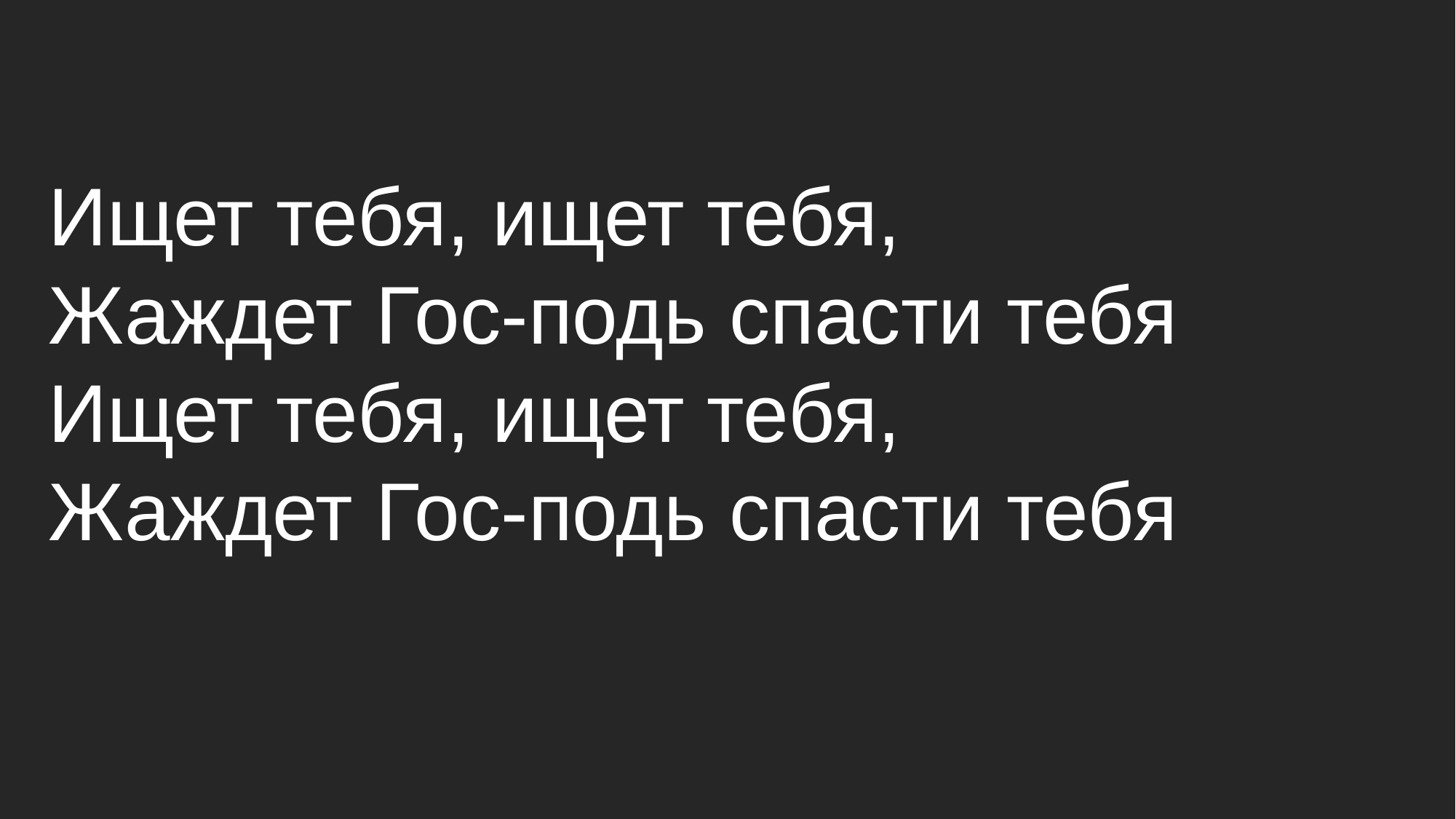

Ищет тебя, ищет тебя,
Жаждет Гос-подь спасти тебя
Ищет тебя, ищет тебя,
Жаждет Гос-подь спасти тебя